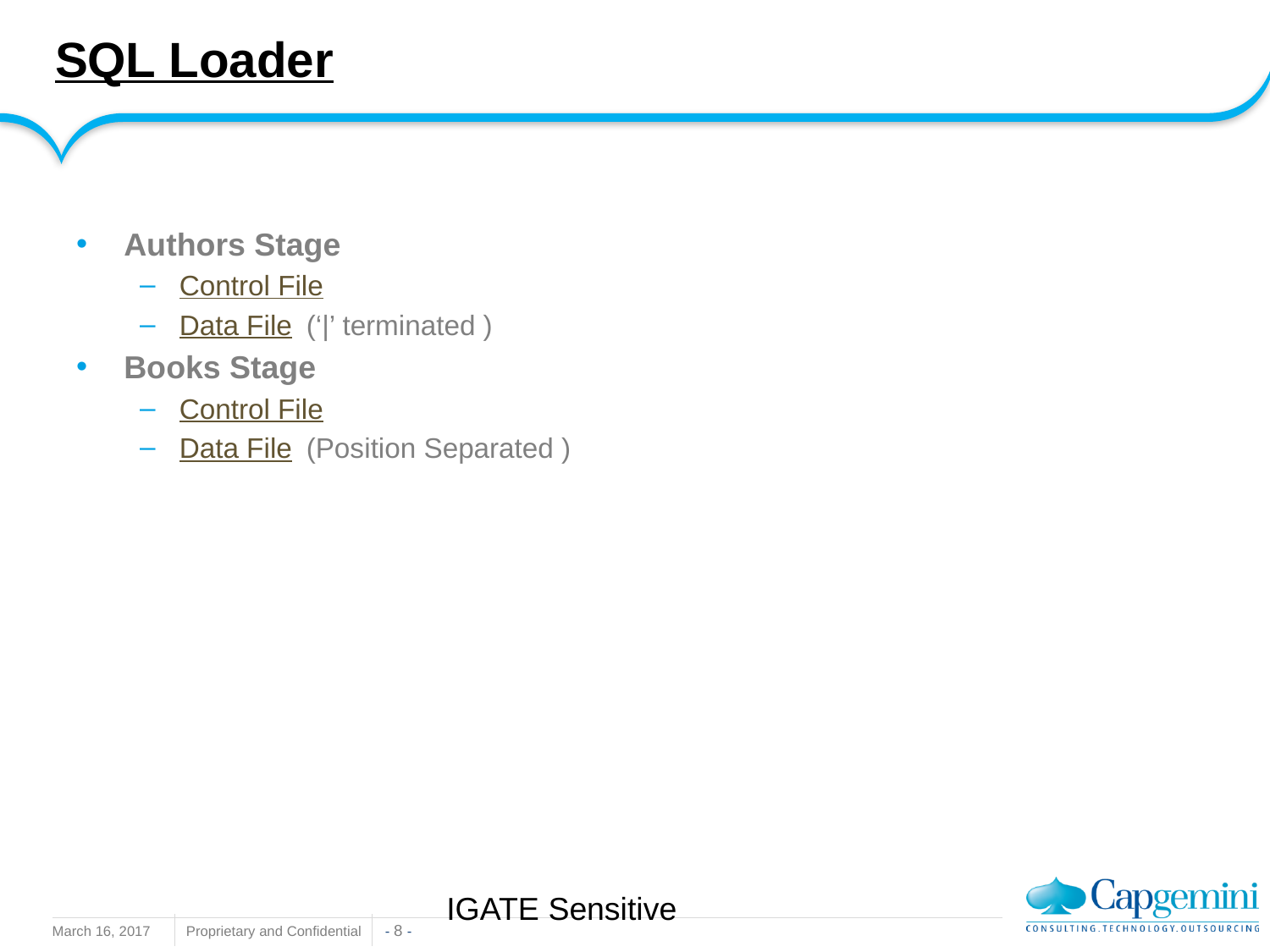

# SQL Loader
Authors Stage
Control File
Data File	(‘|’ terminated )
Books Stage
Control File
Data File	(Position Separated )

IGATE Sensitive